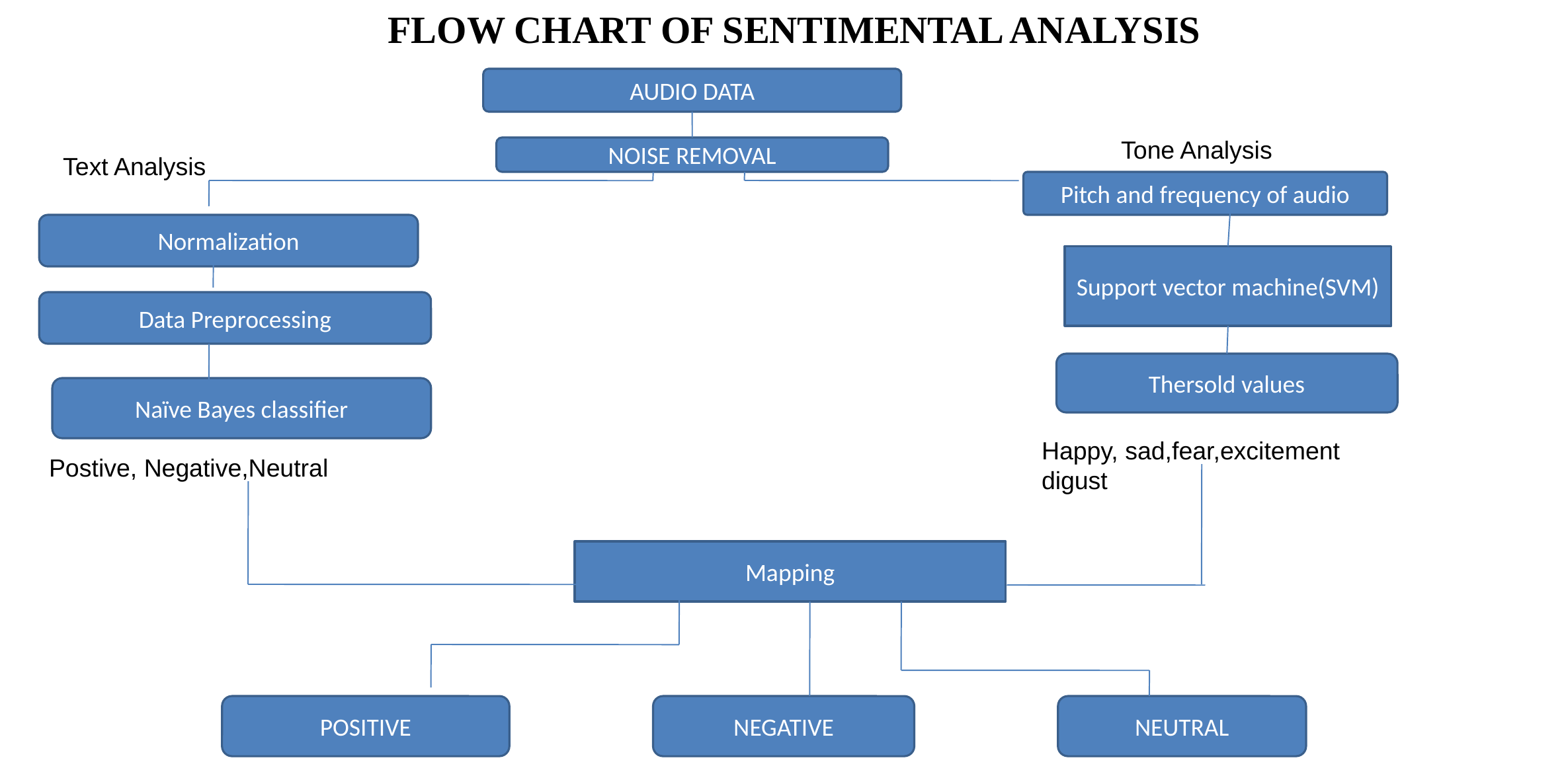

FLOW CHART OF SENTIMENTAL ANALYSIS
AUDIO DATA
Tone Analysis
NOISE REMOVAL
Text Analysis
Pitch and frequency of audio
Normalization
Support vector machine(SVM)
Data Preprocessing
Thersold values
Naïve Bayes classifier
Happy, sad,fear,excitement
digust

Postive, Negative,Neutral
Mapping
POSITIVE
NEGATIVE
NEUTRAL